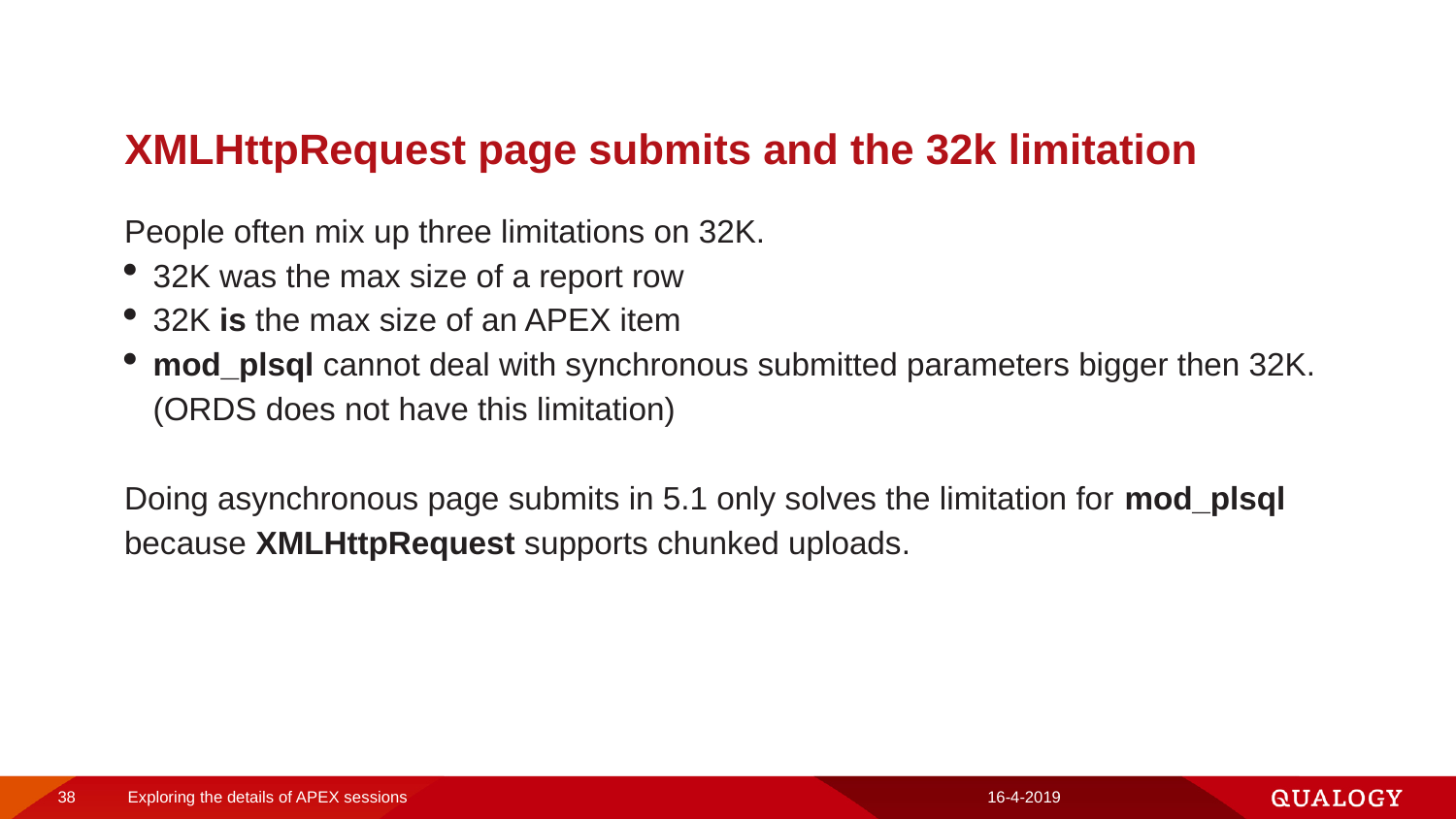

# XMLHttpRequest page submits and the 32k limitation
People often mix up three limitations on 32K.
32K was the max size of a report row
32K is the max size of an APEX item
mod_plsql cannot deal with synchronous submitted parameters bigger then 32K. (ORDS does not have this limitation)

Doing asynchronous page submits in 5.1 only solves the limitation for mod_plsql because XMLHttpRequest supports chunked uploads.
38
Exploring the details of APEX sessions
16-4-2019